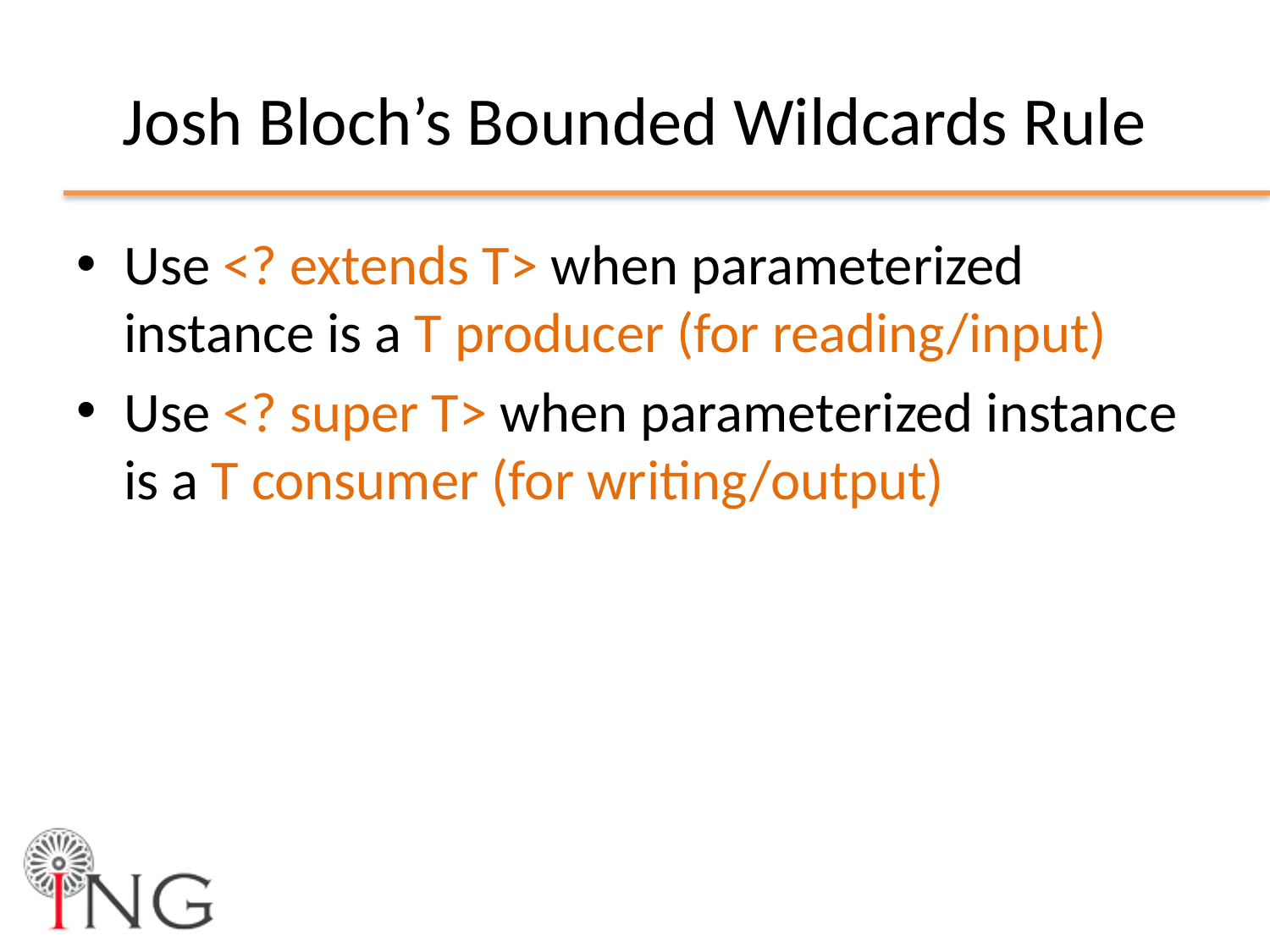

# Josh Bloch’s Bounded Wildcards Rule
Use <? extends T> when parameterized instance is a T producer (for reading/input)
Use <? super T> when parameterized instance is a T consumer (for writing/output)